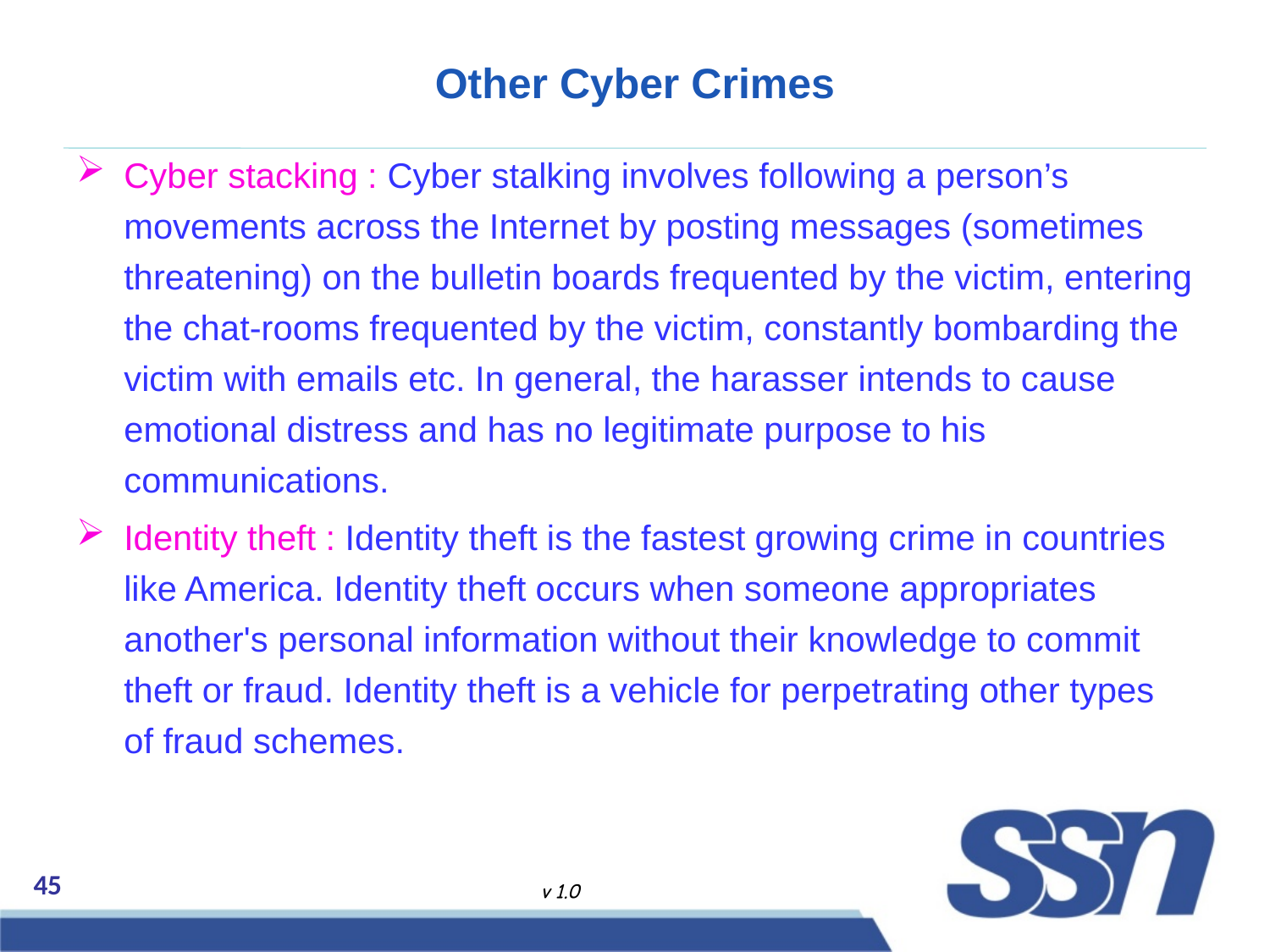

# Other Cyber Crimes
Cyber stacking : Cyber stalking involves following a person’s movements across the Internet by posting messages (sometimes threatening) on the bulletin boards frequented by the victim, entering the chat-rooms frequented by the victim, constantly bombarding the victim with emails etc. In general, the harasser intends to cause emotional distress and has no legitimate purpose to his communications.
Identity theft : Identity theft is the fastest growing crime in countries like America. Identity theft occurs when someone appropriates another's personal information without their knowledge to commit theft or fraud. Identity theft is a vehicle for perpetrating other types of fraud schemes.